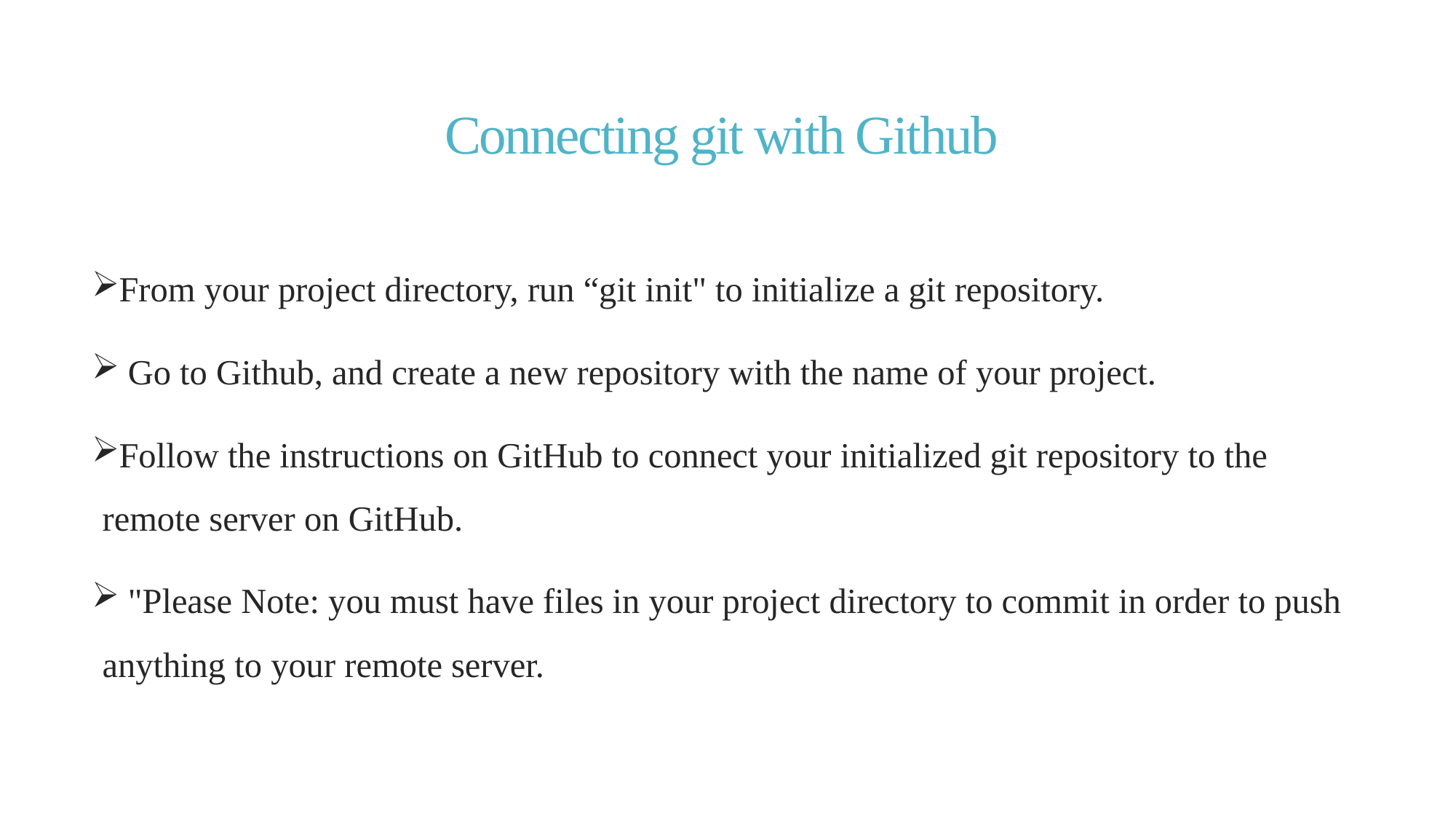

# Connecting git with Github
From your project directory, run “git init" to initialize a git repository.
 Go to Github, and create a new repository with the name of your project.
Follow the instructions on GitHub to connect your initialized git repository to the remote server on GitHub.
 "Please Note: you must have files in your project directory to commit in order to push anything to your remote server.